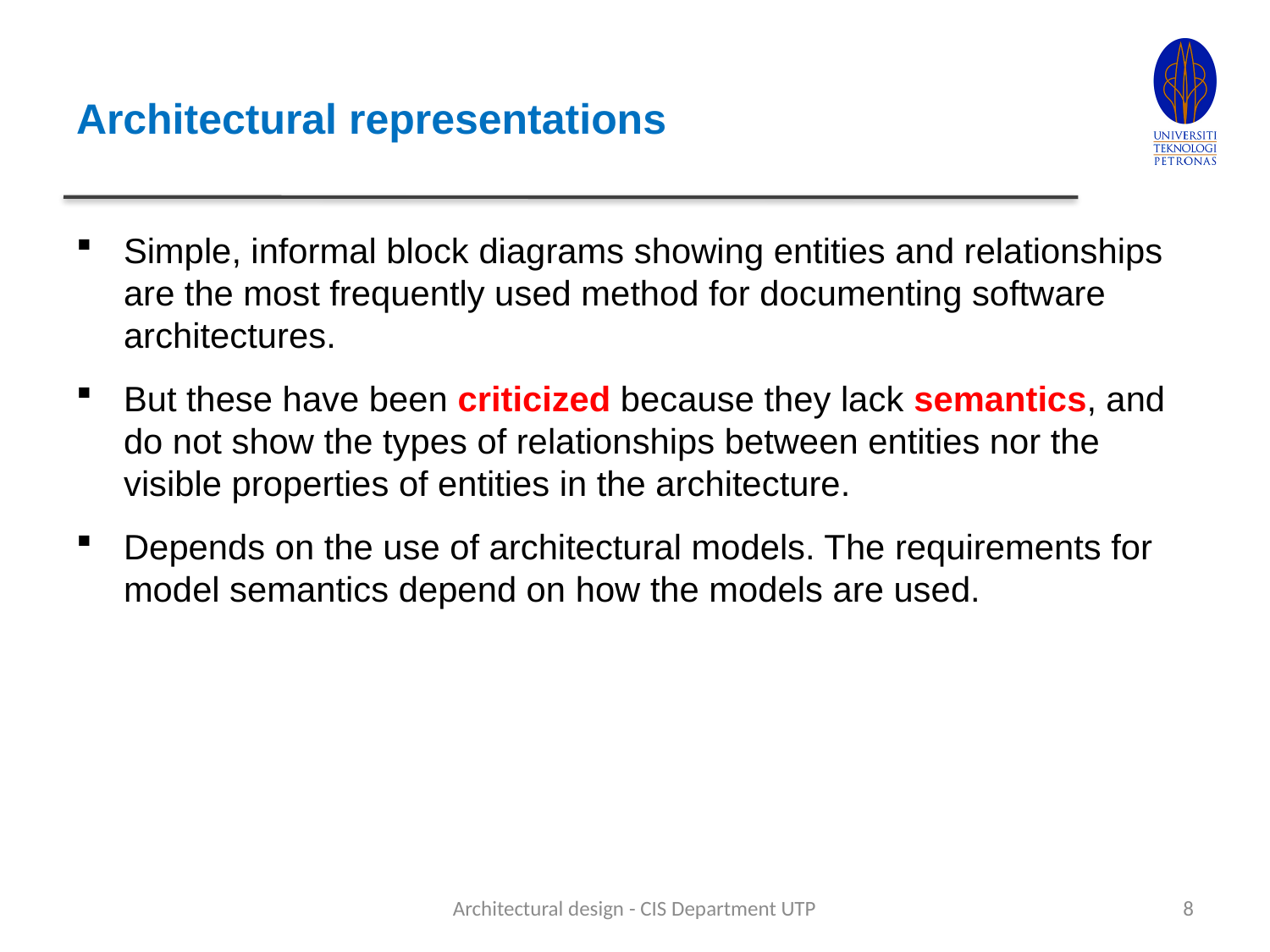

# Architectural representations
Simple, informal block diagrams showing entities and relationships are the most frequently used method for documenting software architectures.
But these have been criticized because they lack semantics, and do not show the types of relationships between entities nor the visible properties of entities in the architecture.
Depends on the use of architectural models. The requirements for model semantics depend on how the models are used.
Architectural design - CIS Department UTP
8